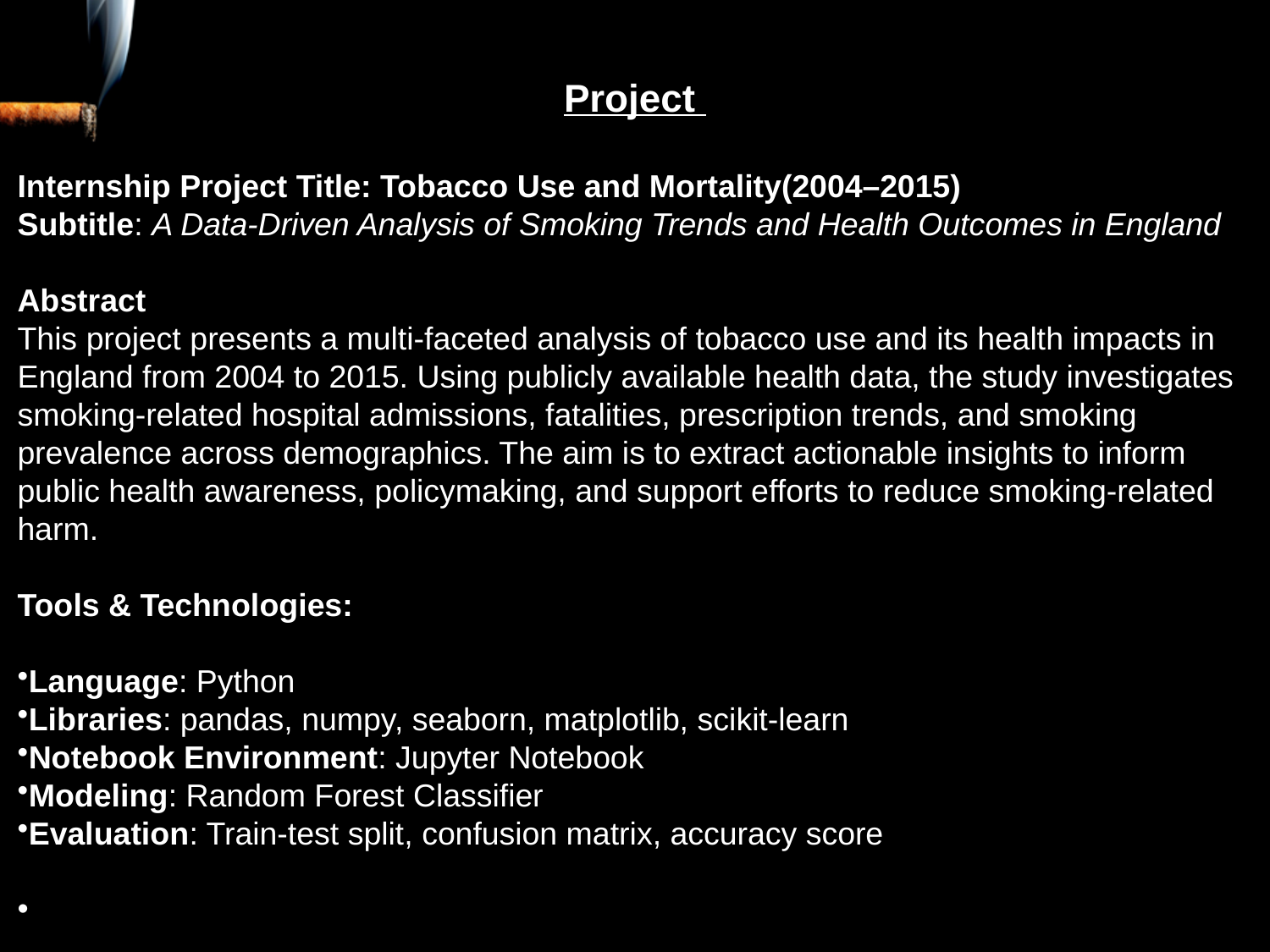

Project

Internship Project Title: Tobacco Use and Mortality(2004–2015)
Subtitle: A Data-Driven Analysis of Smoking Trends and Health Outcomes in England

Abstract
This project presents a multi-faceted analysis of tobacco use and its health impacts in England from 2004 to 2015. Using publicly available health data, the study investigates smoking-related hospital admissions, fatalities, prescription trends, and smoking prevalence across demographics. The aim is to extract actionable insights to inform public health awareness, policymaking, and support efforts to reduce smoking-related harm.

Tools & Technologies:

Language: Python
Libraries: pandas, numpy, seaborn, matplotlib, scikit-learn
Notebook Environment: Jupyter Notebook
Modeling: Random Forest Classifier
Evaluation: Train-test split, confusion matrix, accuracy score